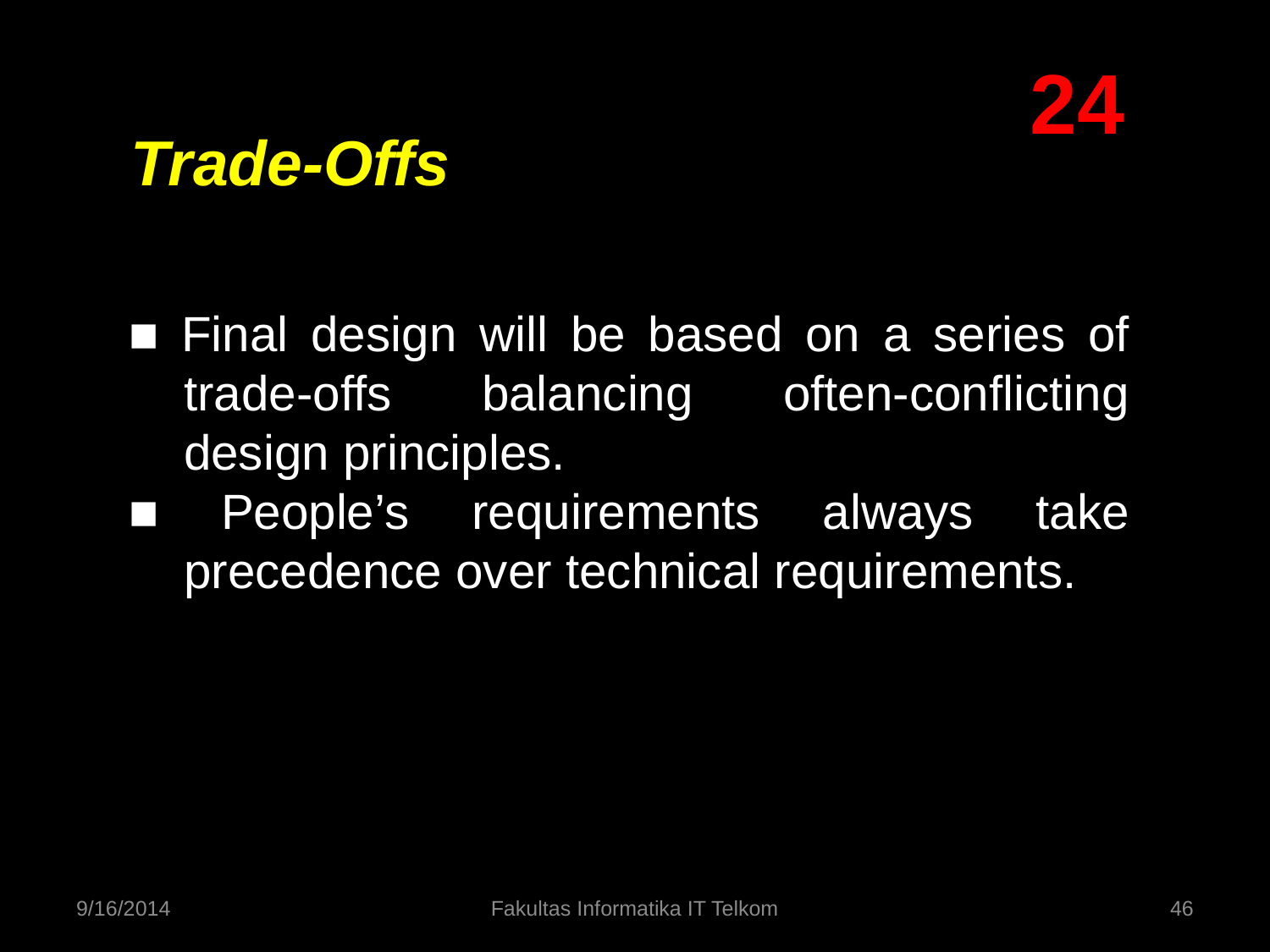

24
Trade-Offs
■ Final design will be based on a series of trade-offs balancing often-conflicting design principles.
■ People’s requirements always take precedence over technical requirements.
9/16/2014
Fakultas Informatika IT Telkom
46